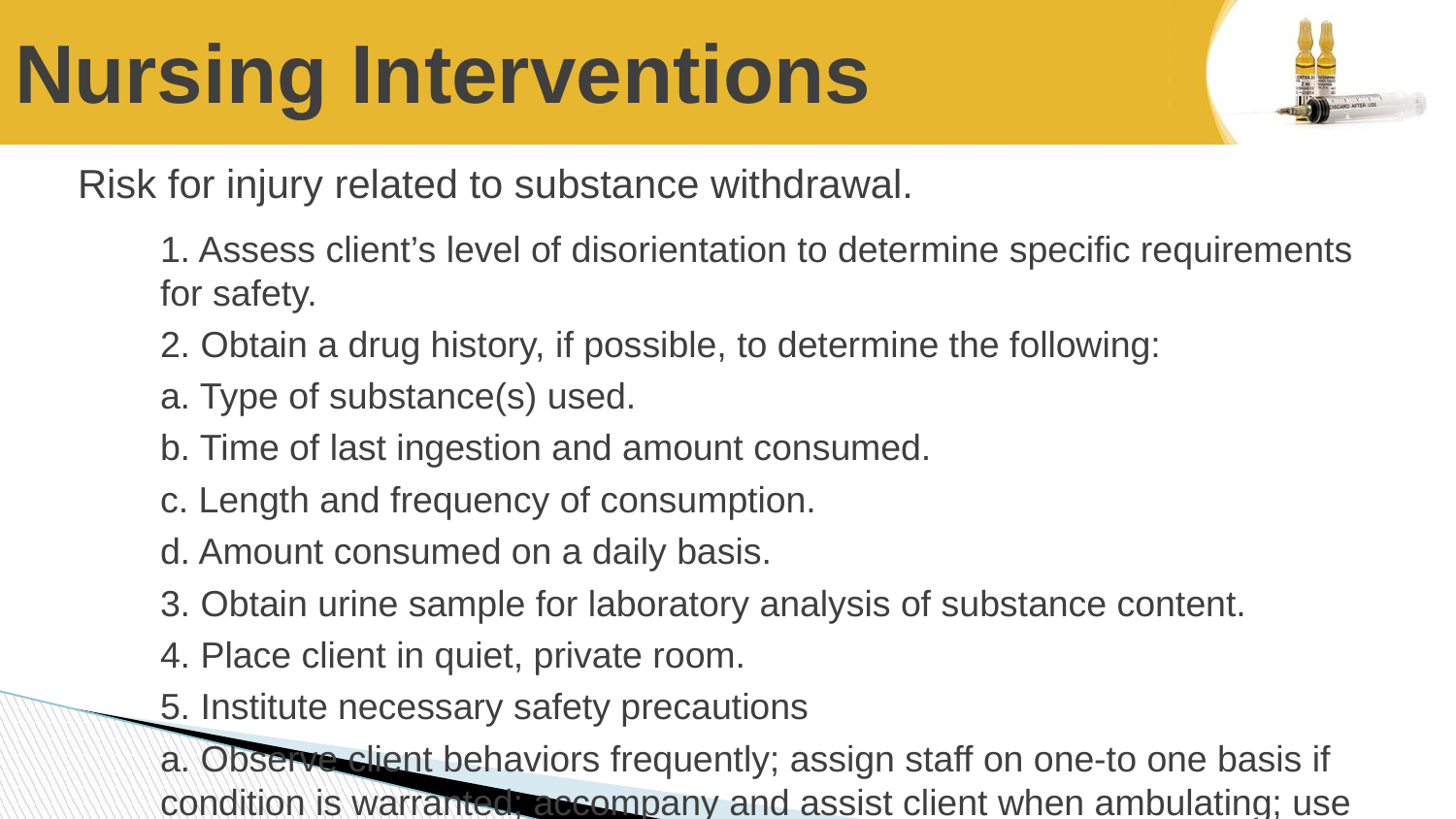

# Nursing Interventions
Risk for injury related to substance withdrawal.
1. Assess client’s level of disorientation to determine specific requirements for safety.
2. Obtain a drug history, if possible, to determine the following:
a. Type of substance(s) used.
b. Time of last ingestion and amount consumed.
c. Length and frequency of consumption.
d. Amount consumed on a daily basis.
3. Obtain urine sample for laboratory analysis of substance content.
4. Place client in quiet, private room.
5. Institute necessary safety precautions
a. Observe client behaviors frequently; assign staff on one-to one basis if  condition is warranted; accompany and assist client when ambulating; use wheel-chair for transporting long distances.